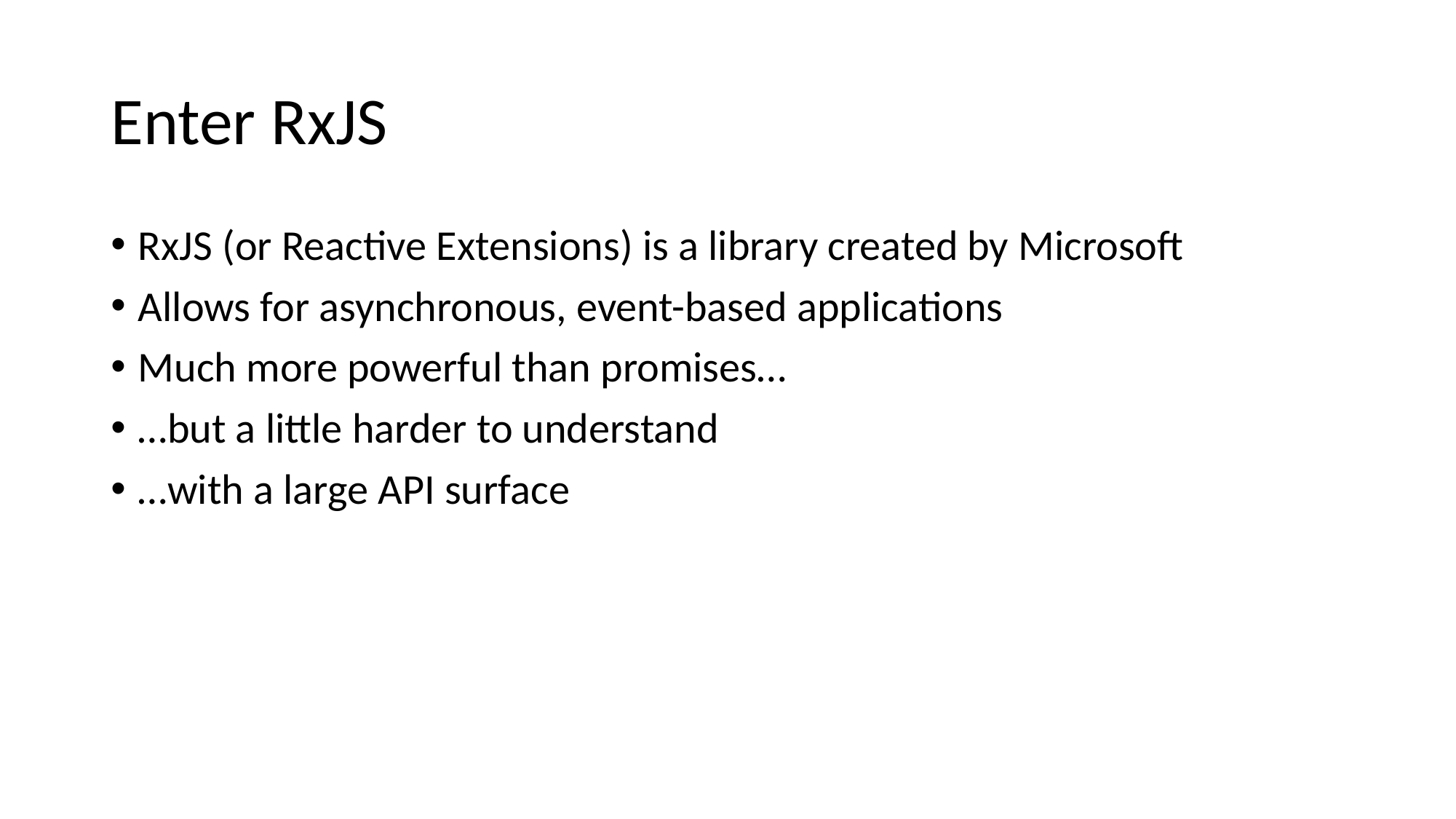

# Enter RxJS
RxJS (or Reactive Extensions) is a library created by Microsoft
Allows for asynchronous, event-based applications
Much more powerful than promises…
…but a little harder to understand
…with a large API surface